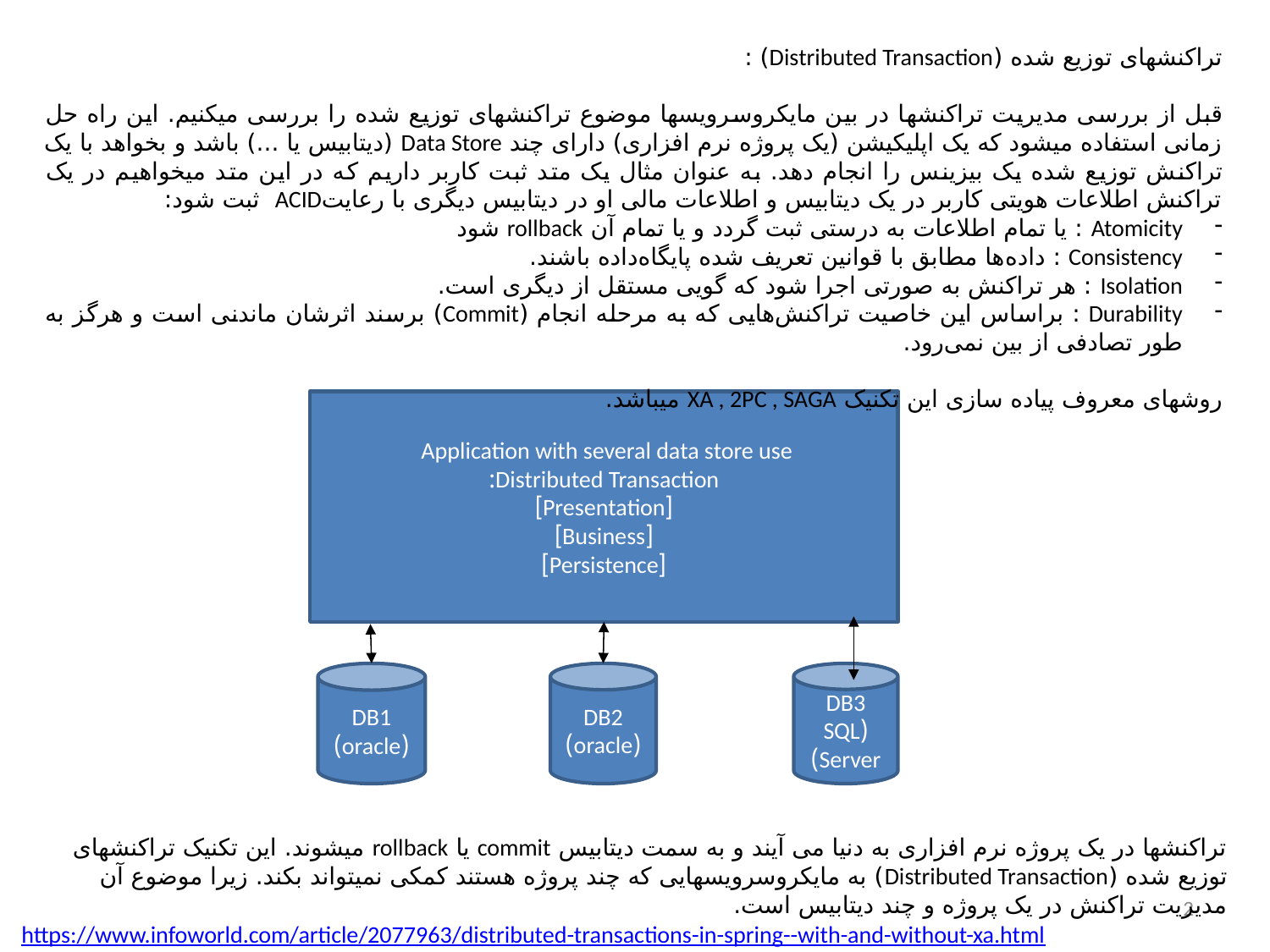

تراکنشهای توزیع شده (Distributed Transaction) :

قبل از بررسی مدیریت تراکنشها در بین مایکروسرویسها موضوع تراکنشهای توزیع شده را بررسی میکنیم. این راه حل زمانی استفاده میشود که یک اپلیکیشن (یک پروژه نرم افزاری) دارای چند Data Store (دیتابیس یا ...) باشد و بخواهد با یک تراکنش توزیع شده یک بیزینس را انجام دهد. به عنوان مثال یک متد ثبت کاربر داریم که در این متد میخواهیم در یک تراکنش اطلاعات هویتی کاربر در یک دیتابیس و اطلاعات مالی او در دیتابیس دیگری با رعایتACID  ثبت شود:
Atomicity : یا تمام اطلاعات به درستی ثبت گردد و یا تمام آن rollback شود
Consistency : داده‌ها مطابق با قوانین تعریف شده پایگاه‌داده باشند.
Isolation : هر تراکنش به صورتی اجرا شود که گویی مستقل از دیگری است.
Durability : براساس این خاصیت تراکنش‌هایی که به مرحله انجام (Commit) برسند اثرشان ماندنی است و هرگز به طور تصادفی از بین نمی‌رود.

روشهای معروف پیاده سازی این تکنیک XA , 2PC , SAGA میباشد.
Application with several data store use
Distributed Transaction:
[Presentation]
[Business]
[Persistence]
DB1
(oracle)
DB2
(oracle)
DB3
(SQL
Server)
تراکنشها در یک پروژه نرم افزاری به دنیا می آیند و به سمت دیتابیس commit یا rollback میشوند. این تکنیک تراکنشهای توزیع شده (Distributed Transaction) به مایکروسرویسهایی که چند پروژه هستند کمکی نمیتواند بکند. زیرا موضوع آن مدیریت تراکنش در یک پروژه و چند دیتابیس است.
2
https://www.infoworld.com/article/2077963/distributed-transactions-in-spring--with-and-without-xa.html